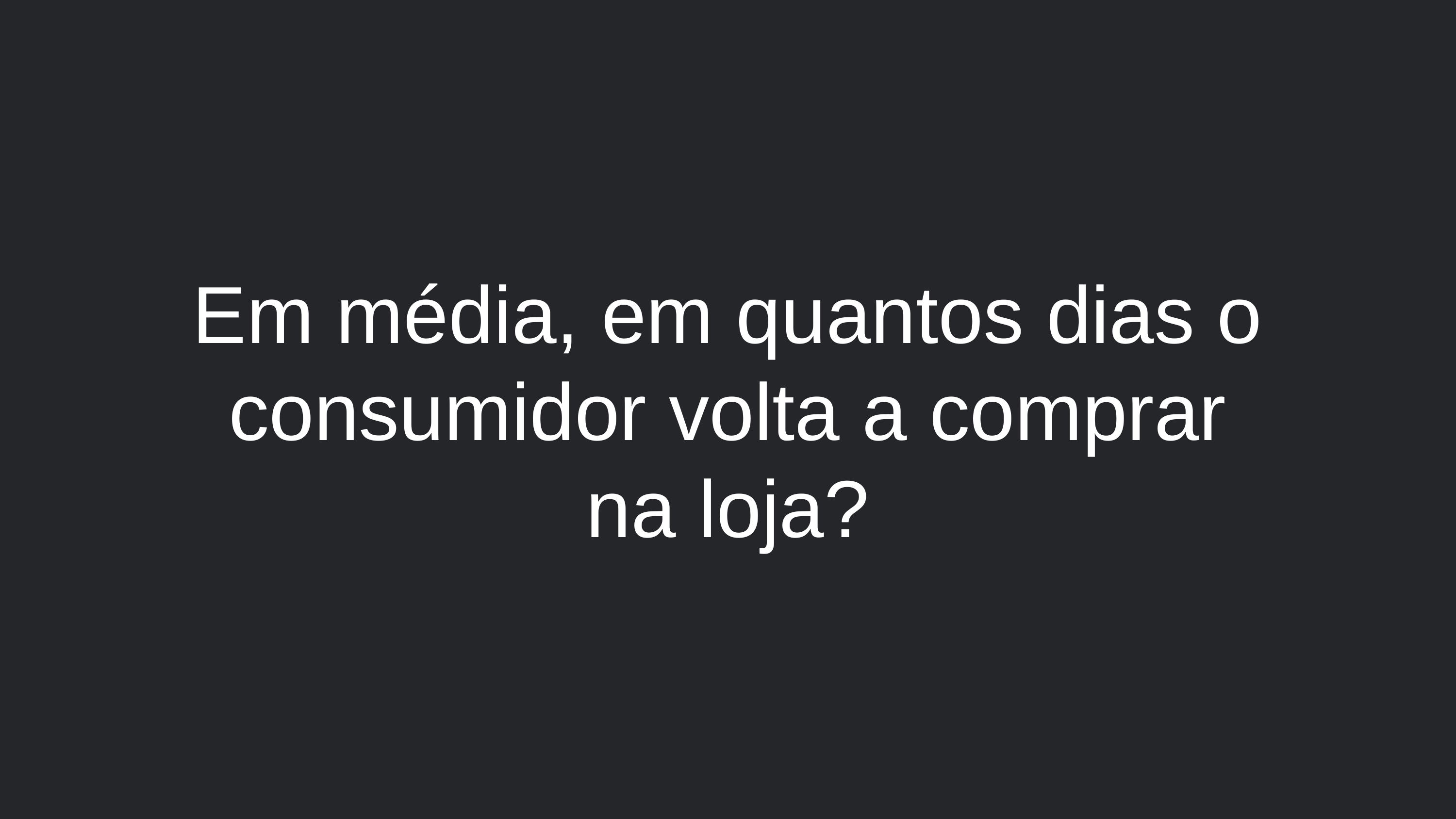

Em média, em quantos dias o consumidor volta a comprar na loja?